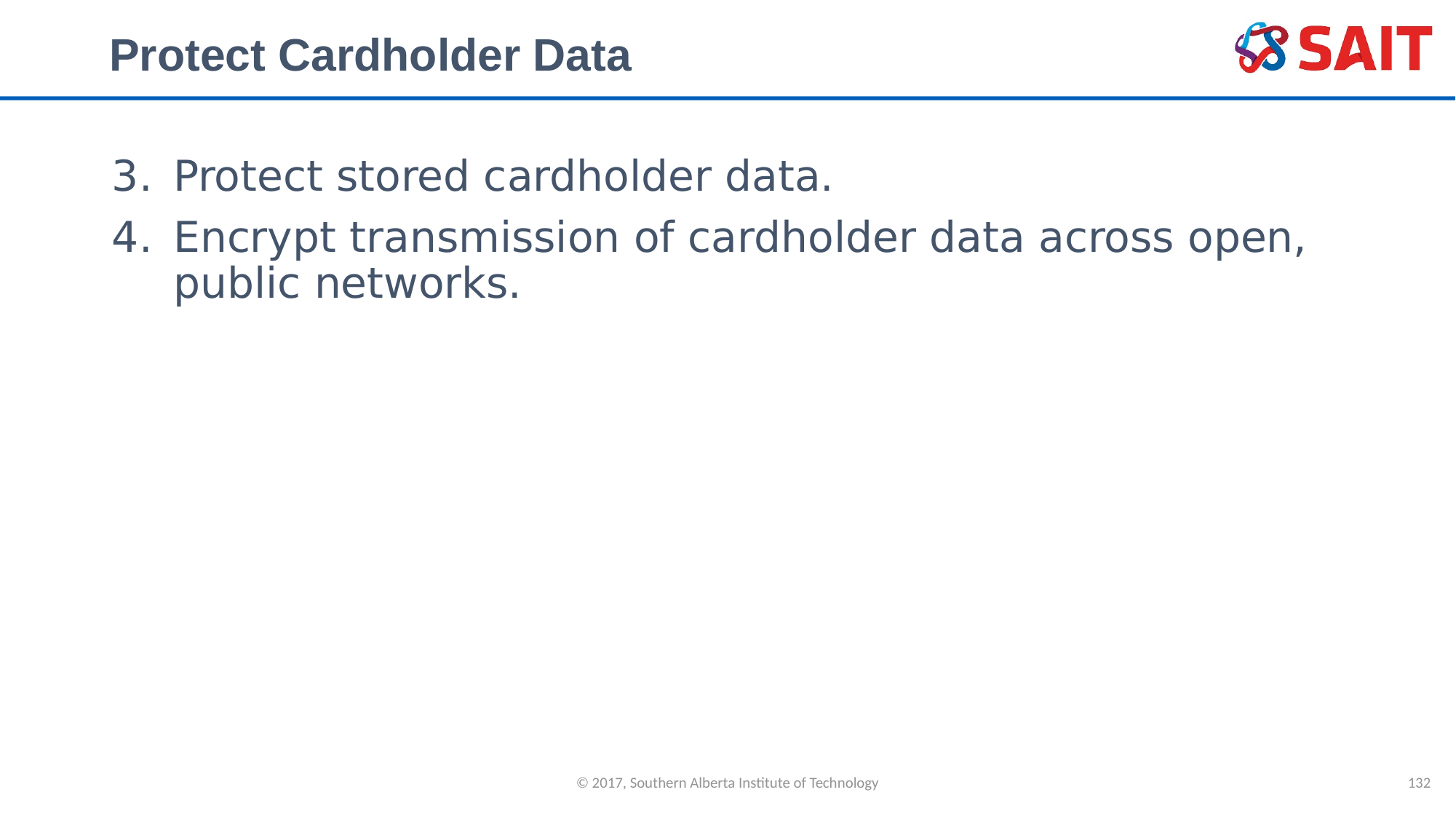

# Protect Cardholder Data
Protect stored cardholder data.
Encrypt transmission of cardholder data across open, public networks.